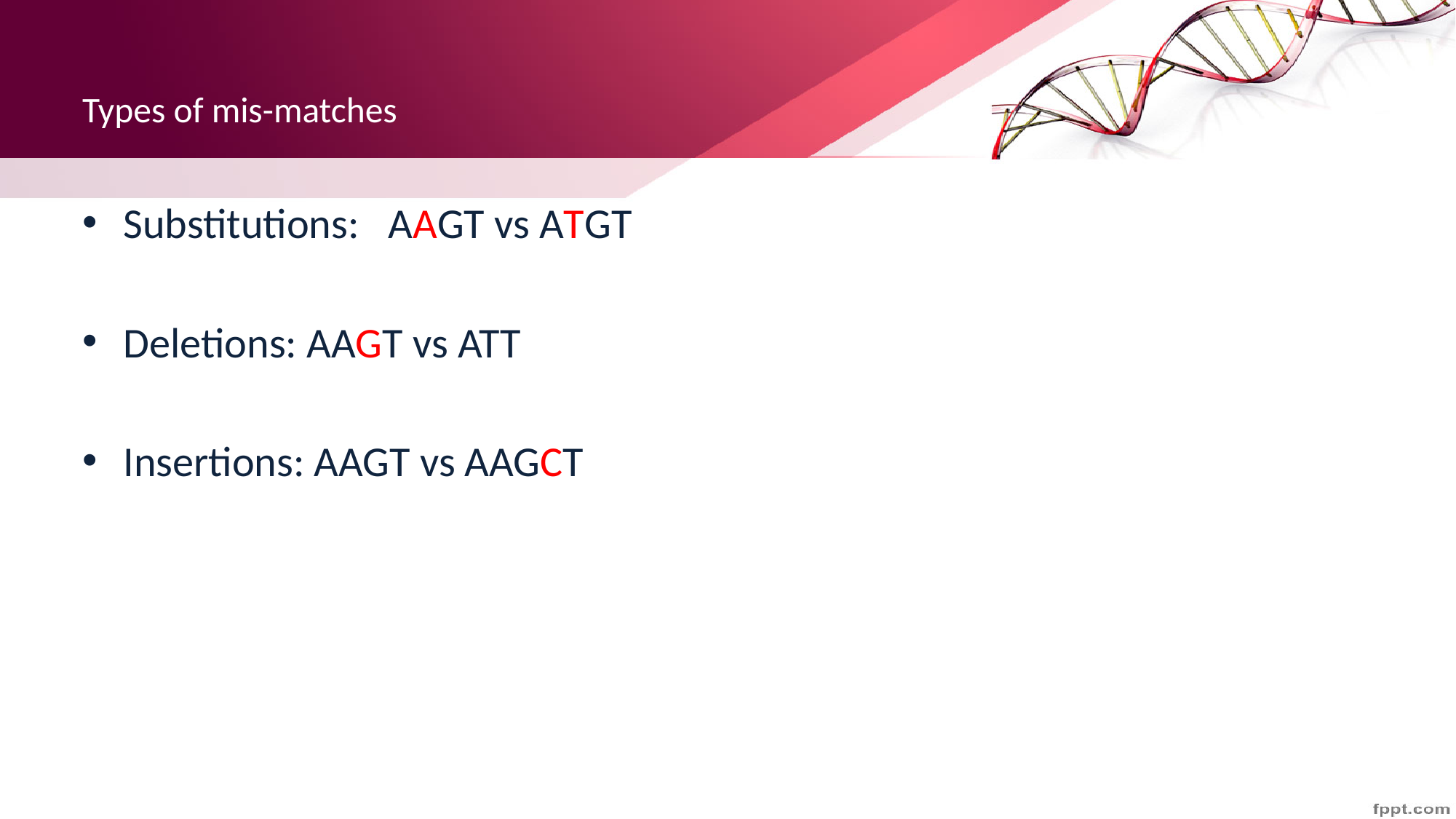

# Types of mis-matches
Substitutions:   AAGT vs ATGT

Deletions: AAGT vs ATT

Insertions: AAGT vs AAGCT